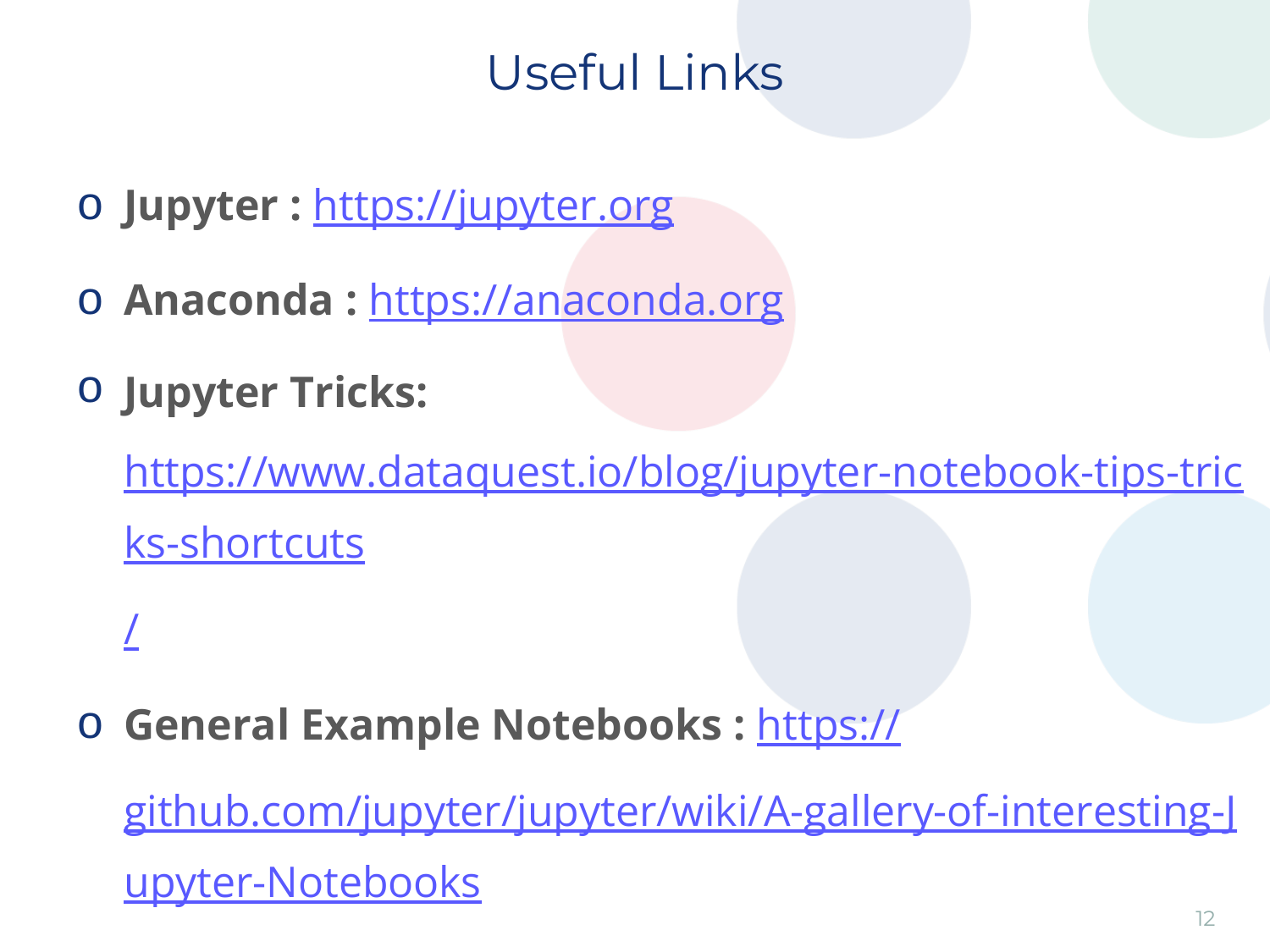

# Useful Links
Jupyter : https://jupyter.org
Anaconda : https://anaconda.org
Jupyter Tricks: https://www.dataquest.io/blog/jupyter-notebook-tips-tricks-shortcuts/
General Example Notebooks : https://github.com/jupyter/jupyter/wiki/A-gallery-of-interesting-Jupyter-Notebooks

12